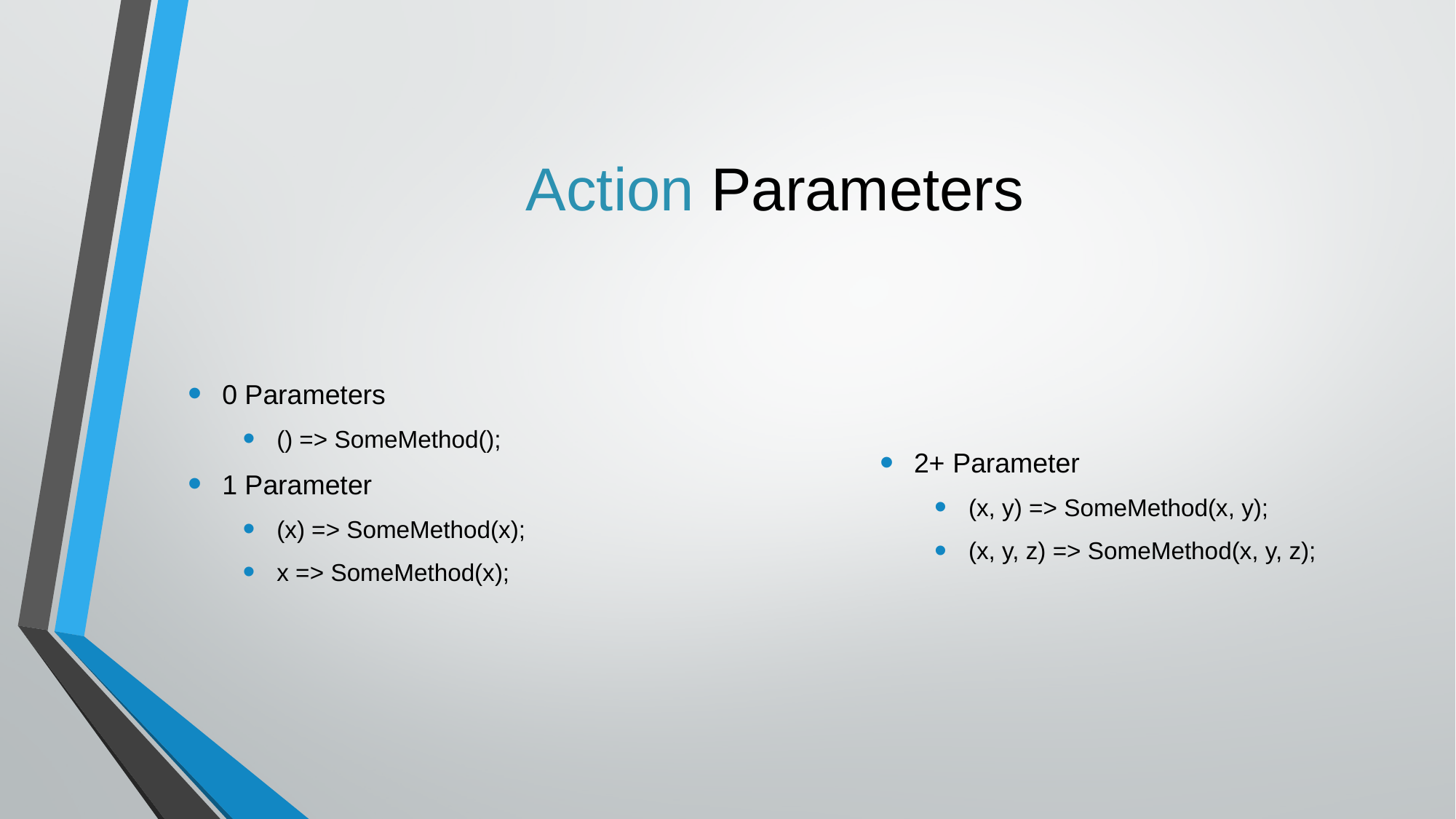

# Action Parameters
0 Parameters
() => SomeMethod();
1 Parameter
(x) => SomeMethod(x);
x => SomeMethod(x);

2+ Parameter
(x, y) => SomeMethod(x, y);
(x, y, z) => SomeMethod(x, y, z);